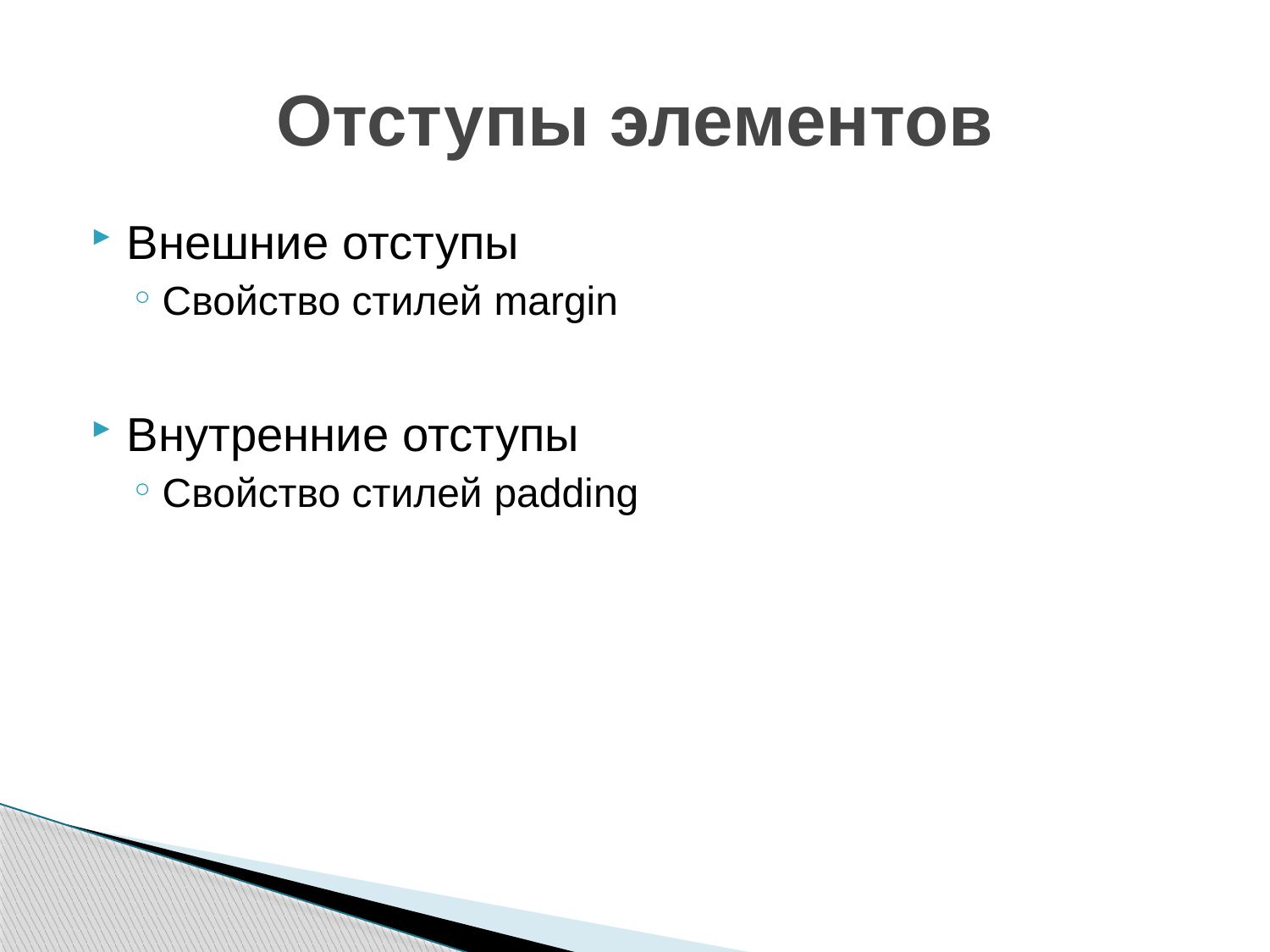

# Отступы элементов
Внешние отступы
Свойство стилей margin

Внутренние отступы
Свойство стилей padding